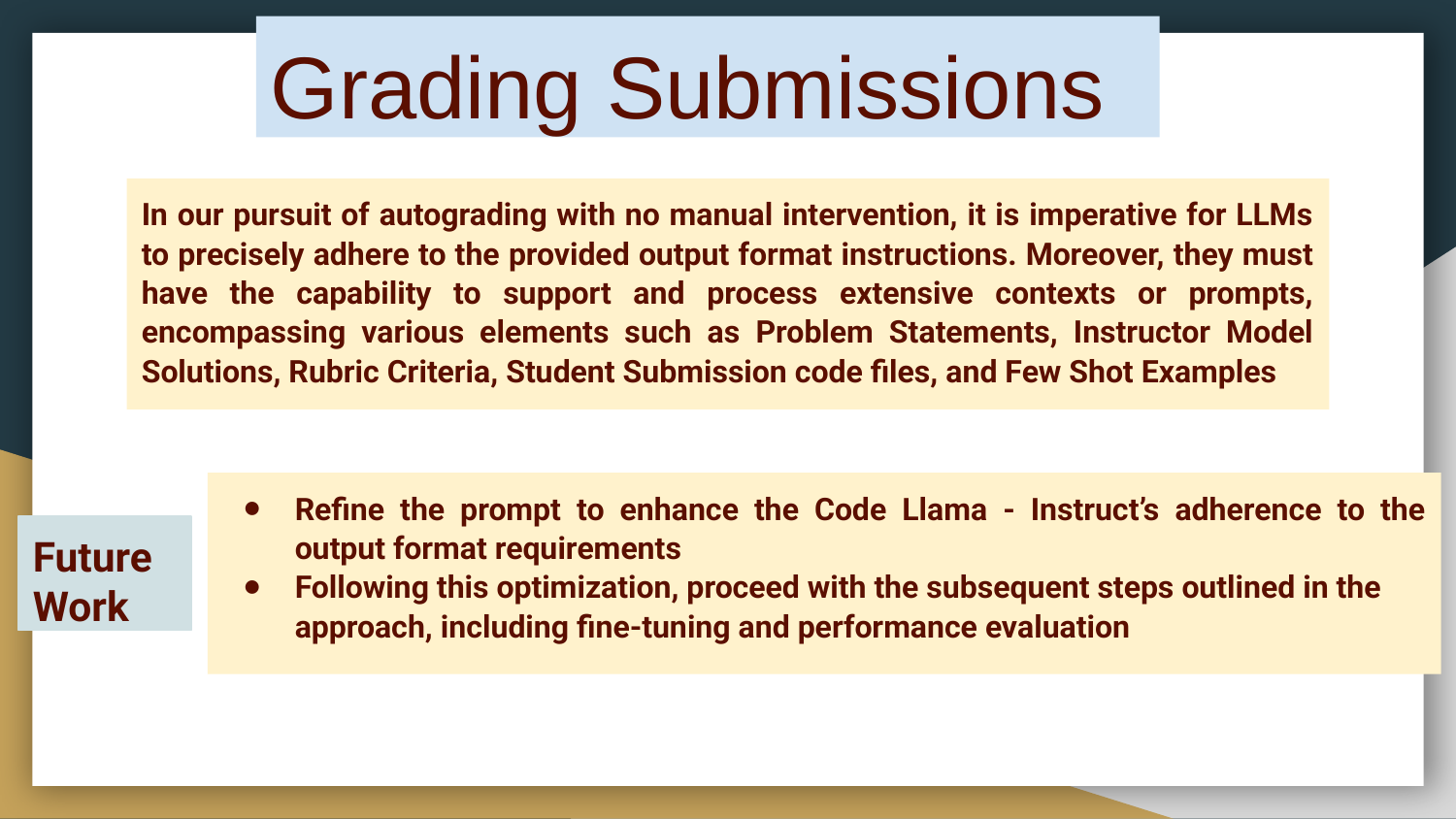

# Grading Submissions

In our pursuit of autograding with no manual intervention, it is imperative for LLMs to precisely adhere to the provided output format instructions. Moreover, they must have the capability to support and process extensive contexts or prompts, encompassing various elements such as Problem Statements, Instructor Model Solutions, Rubric Criteria, Student Submission code files, and Few Shot Examples

Refine the prompt to enhance the Code Llama - Instruct’s adherence to the output format requirements
Following this optimization, proceed with the subsequent steps outlined in the
approach, including fine-tuning and performance evaluation
Future
Work